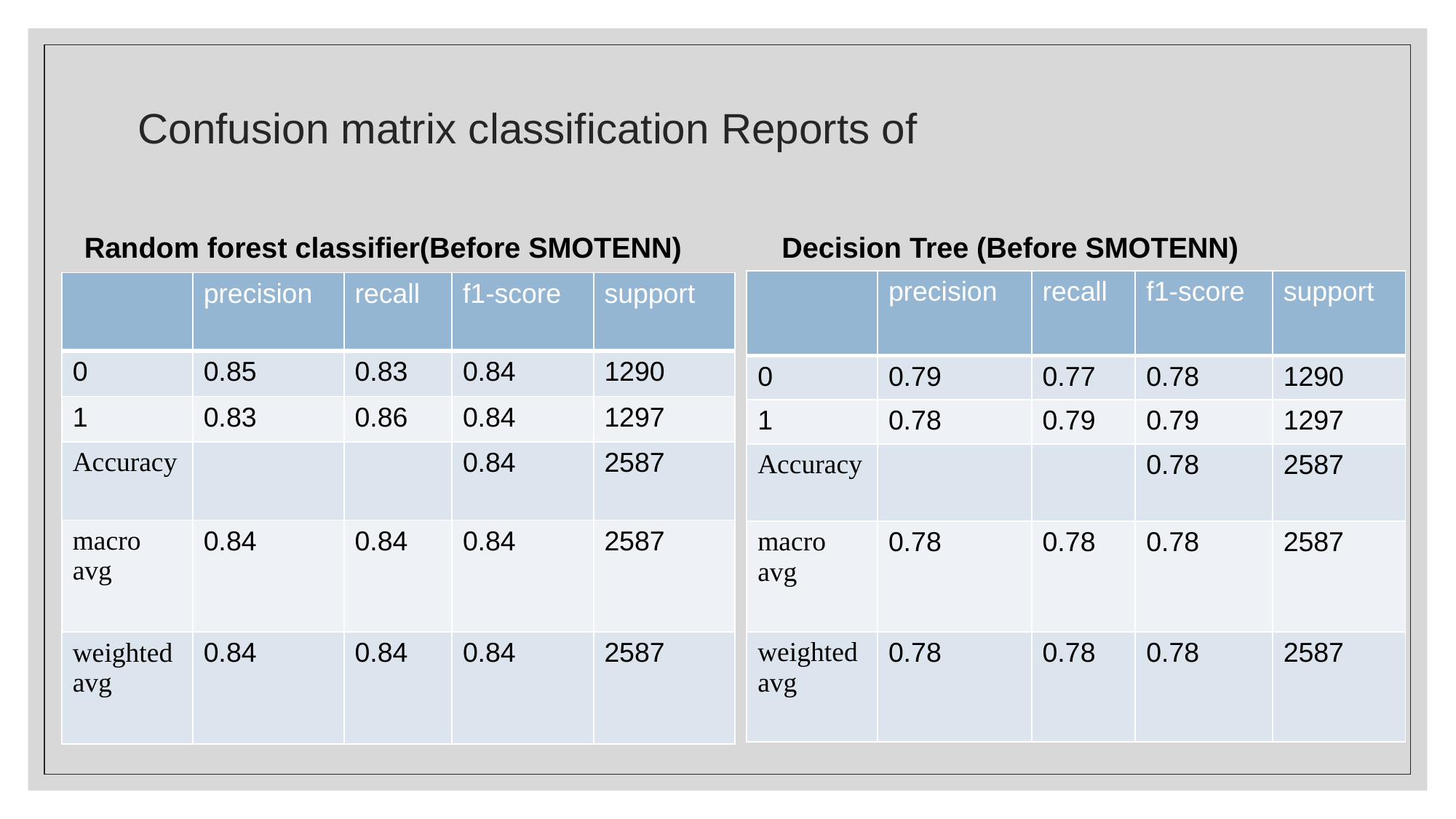

# Confusion matrix classification Reports of
Random forest classifier(Before SMOTENN)

Decision Tree (Before SMOTENN)

|  | precision | recall | f1-score | support |
| --- | --- | --- | --- | --- |
| 0 | 0.79 | 0.77 | 0.78 | 1290 |
| 1 | 0.78 | 0.79 | 0.79 | 1297 |
| Accuracy |  |  | 0.78 | 2587 |
| macro avg | 0.78 | 0.78 | 0.78 | 2587 |
| weighted avg | 0.78 | 0.78 | 0.78 | 2587 |
|  | precision | recall | f1-score | support |
| --- | --- | --- | --- | --- |
| 0 | 0.85 | 0.83 | 0.84 | 1290 |
| 1 | 0.83 | 0.86 | 0.84 | 1297 |
| Accuracy |  |  | 0.84 | 2587 |
| macro avg | 0.84 | 0.84 | 0.84 | 2587 |
| weighted avg | 0.84 | 0.84 | 0.84 | 2587 |